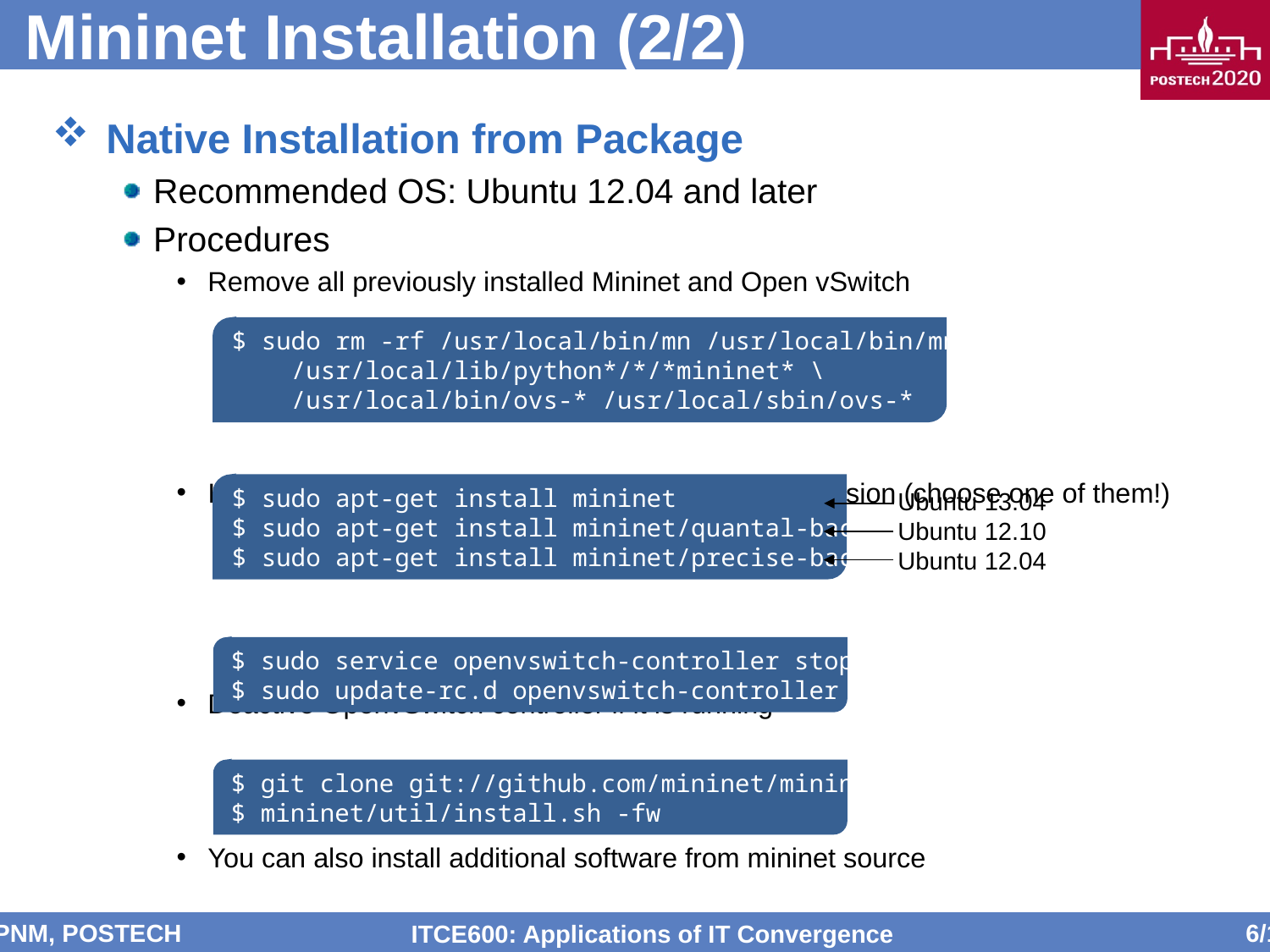

# Mininet Installation (2/2)
Native Installation from Package
Recommended OS: Ubuntu 12.04 and later
Procedures
Remove all previously installed Mininet and Open vSwitch

Install Mininet package according to your Ubuntu version (choose one of them!)

Deactive OpenvSwitch controller if it is running

You can also install additional software from mininet source

$ sudo rm -rf /usr/local/bin/mn /usr/local/bin/mnexec \
    /usr/local/lib/python*/*/*mininet* \
    /usr/local/bin/ovs-* /usr/local/sbin/ovs-*
$ sudo apt-get install mininet
$ sudo apt-get install mininet/quantal-backports
$ sudo apt-get install mininet/precise-backports
Ubuntu 13.04
Ubuntu 12.10
Ubuntu 12.04
$ sudo service openvswitch-controller stop
$ sudo update-rc.d openvswitch-controller disable
$ git clone git://github.com/mininet/mininet
$ mininet/util/install.sh -fw